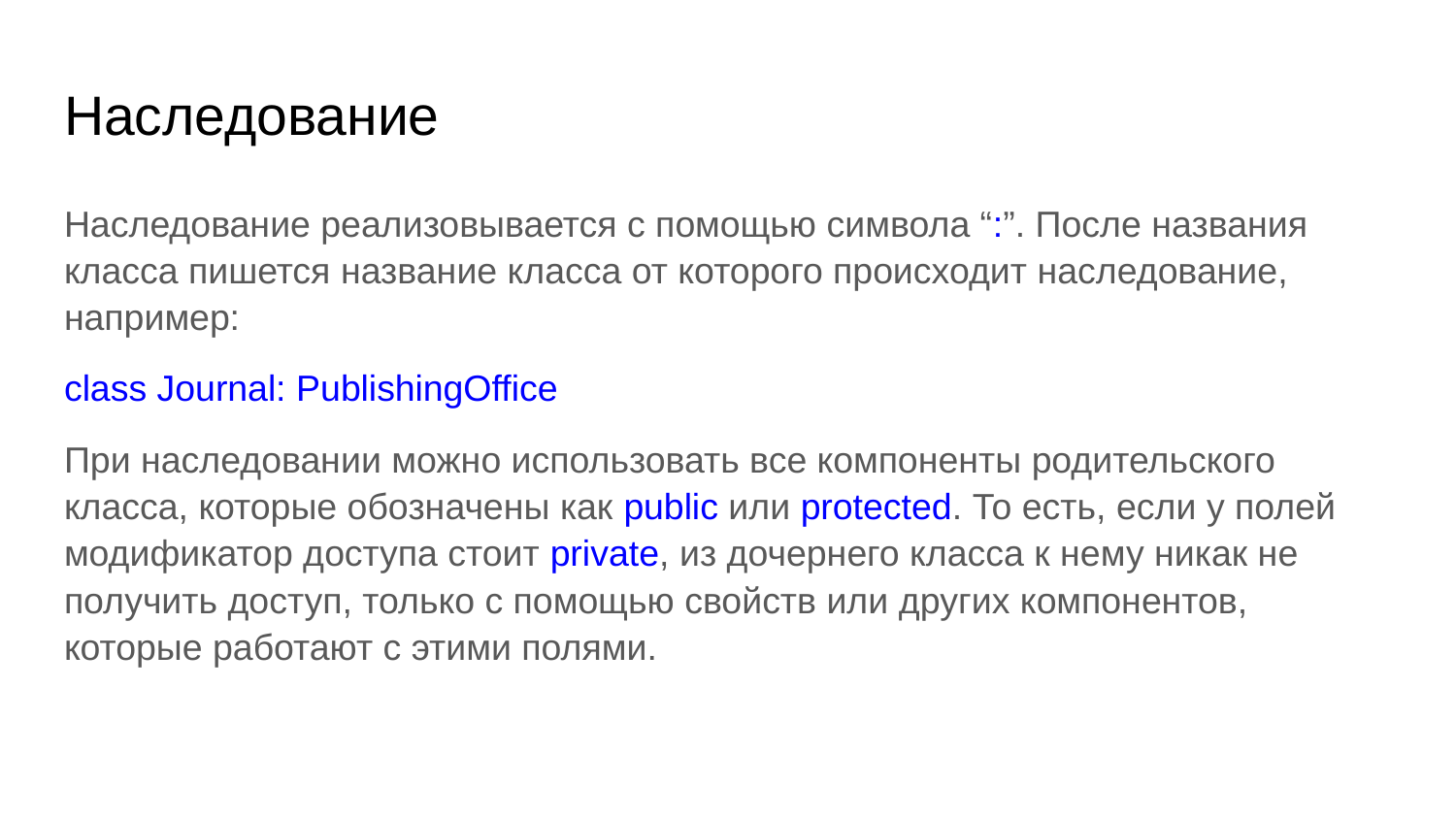

# Наследование
Наследование реализовывается с помощью символа “:”. После названия класса пишется название класса от которого происходит наследование, например:
class Journal: PublishingOffice
При наследовании можно использовать все компоненты родительского класса, которые обозначены как public или protected. То есть, если у полей модификатор доступа стоит private, из дочернего класса к нему никак не получить доступ, только с помощью свойств или других компонентов, которые работают с этими полями.